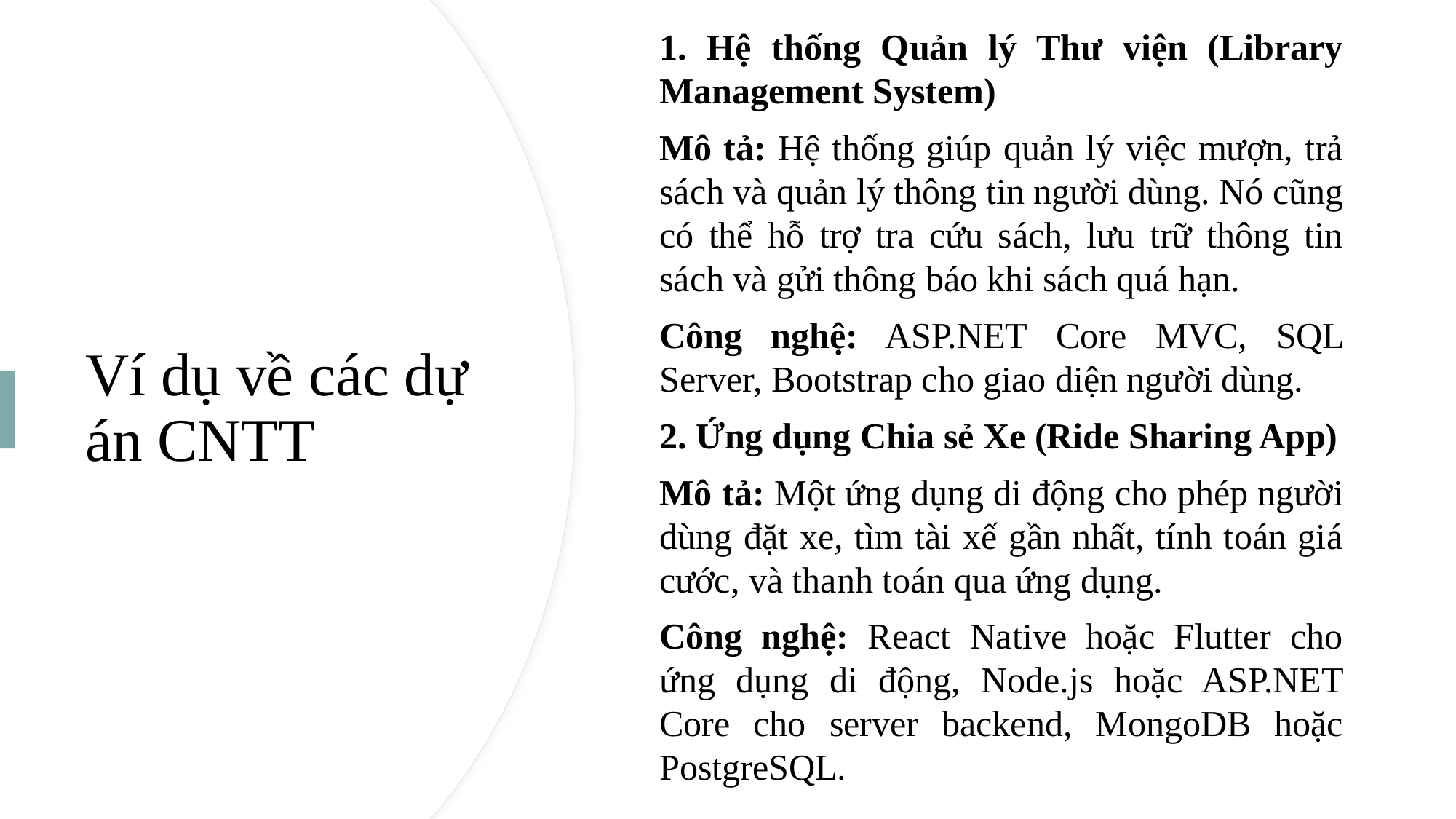

1. Hệ thống Quản lý Thư viện (Library Management System)
Mô tả: Hệ thống giúp quản lý việc mượn, trả sách và quản lý thông tin người dùng. Nó cũng có thể hỗ trợ tra cứu sách, lưu trữ thông tin sách và gửi thông báo khi sách quá hạn.
Công nghệ: ASP.NET Core MVC, SQL Server, Bootstrap cho giao diện người dùng.
2. Ứng dụng Chia sẻ Xe (Ride Sharing App)
Mô tả: Một ứng dụng di động cho phép người dùng đặt xe, tìm tài xế gần nhất, tính toán giá cước, và thanh toán qua ứng dụng.
Công nghệ: React Native hoặc Flutter cho ứng dụng di động, Node.js hoặc ASP.NET Core cho server backend, MongoDB hoặc PostgreSQL.
# Ví dụ về các dự án CNTT